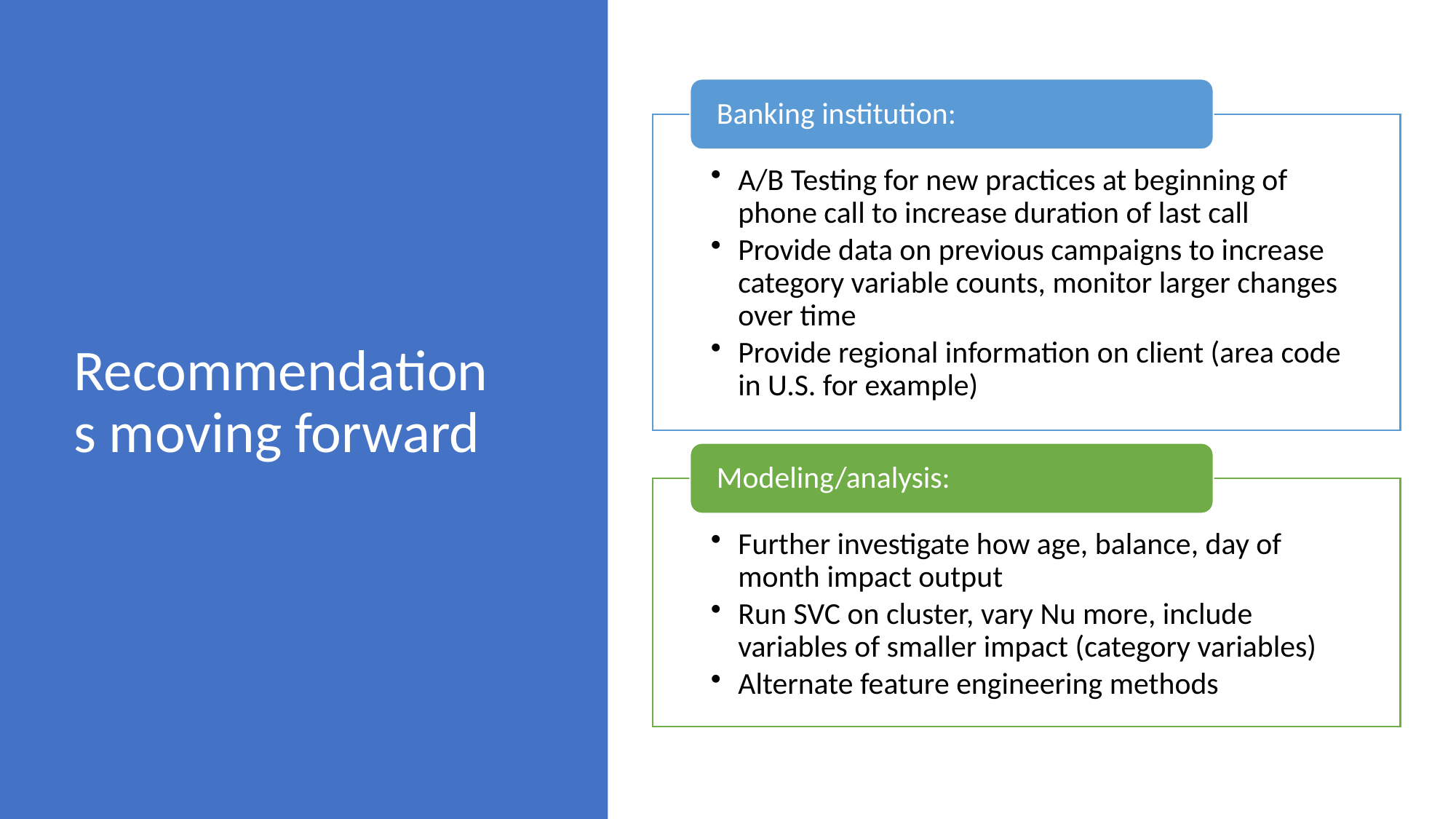

# Recommendations moving forward
A/B Testing for new practices at beginning of phone call to increase duration of last call
Provide data on previous campaigns to increase category variable counts, monitor larger changes over time
Provide regional information on client (area code in U.S. for example)
Banking institution:
Further investigate how age, balance, day of month impact output
Run SVC on cluster, vary Nu more, include variables of smaller impact (category variables)
Alternate feature engineering methods
Modeling/analysis: